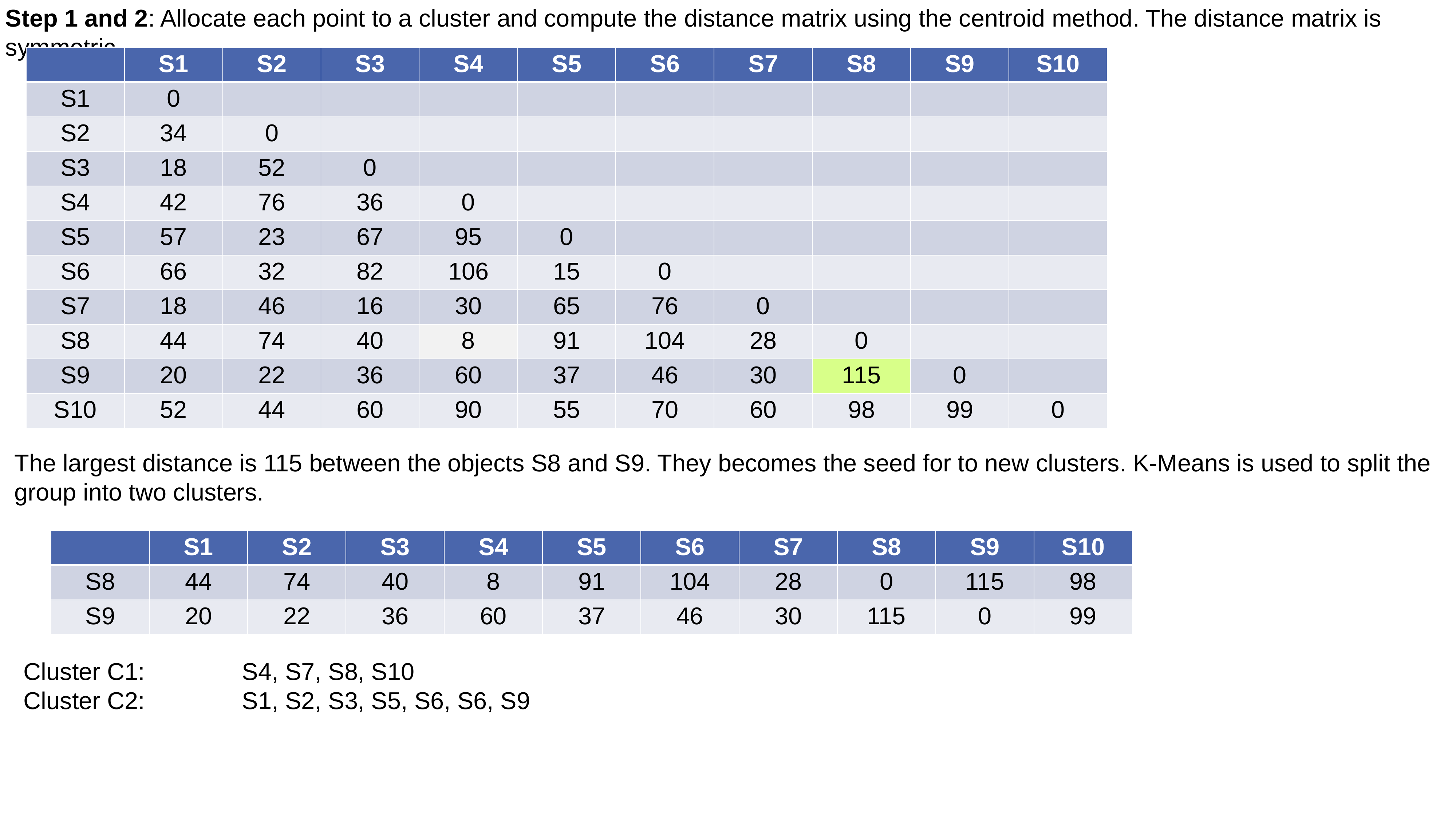

Step 1 and 2: Allocate each point to a cluster and compute the distance matrix using the centroid method. The distance matrix is symmetric.
|  | S1 | S2 | S3 | S4 | S5 | S6 | S7 | S8 | S9 | S10 |
| --- | --- | --- | --- | --- | --- | --- | --- | --- | --- | --- |
| S1 | 0 |  |  |  |  |  |  |  |  |  |
| S2 | 34 | 0 |  |  |  |  |  |  |  |  |
| S3 | 18 | 52 | 0 |  |  |  |  |  |  |  |
| S4 | 42 | 76 | 36 | 0 |  |  |  |  |  |  |
| S5 | 57 | 23 | 67 | 95 | 0 |  |  |  |  |  |
| S6 | 66 | 32 | 82 | 106 | 15 | 0 |  |  |  |  |
| S7 | 18 | 46 | 16 | 30 | 65 | 76 | 0 |  |  |  |
| S8 | 44 | 74 | 40 | 8 | 91 | 104 | 28 | 0 |  |  |
| S9 | 20 | 22 | 36 | 60 | 37 | 46 | 30 | 115 | 0 |  |
| S10 | 52 | 44 | 60 | 90 | 55 | 70 | 60 | 98 | 99 | 0 |
The largest distance is 115 between the objects S8 and S9. They becomes the seed for to new clusters. K-Means is used to split the group into two clusters.
|  | S1 | S2 | S3 | S4 | S5 | S6 | S7 | S8 | S9 | S10 |
| --- | --- | --- | --- | --- | --- | --- | --- | --- | --- | --- |
| S8 | 44 | 74 | 40 | 8 | 91 | 104 | 28 | 0 | 115 | 98 |
| S9 | 20 | 22 | 36 | 60 | 37 | 46 | 30 | 115 | 0 | 99 |
Cluster C1:		S4, S7, S8, S10
Cluster C2:		S1, S2, S3, S5, S6, S6, S9